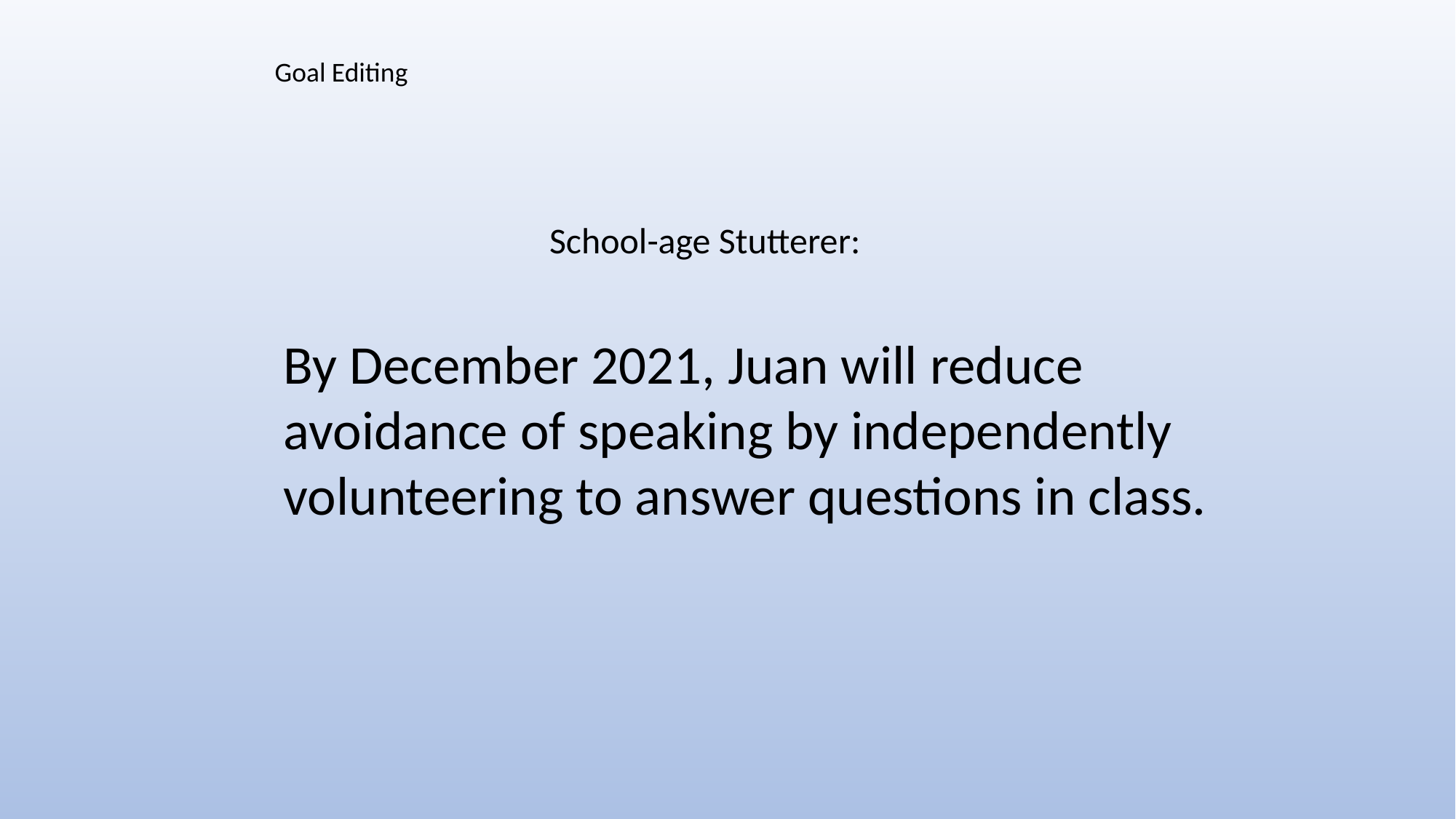

Goal Editing
School-age Stutterer:
By December 2021, Juan will reduce avoidance of speaking by independently volunteering to answer questions in class.